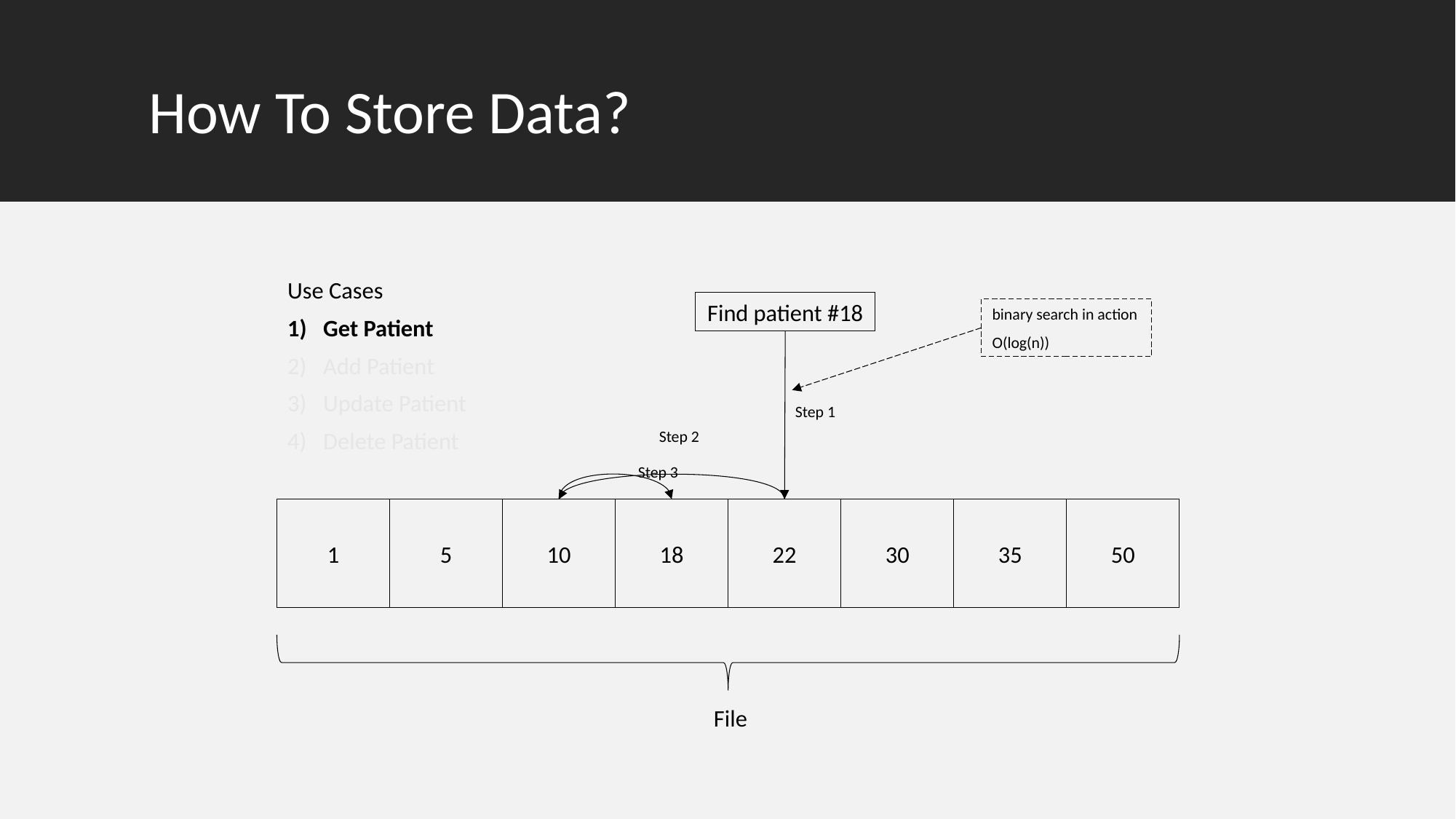

# How To Store Data?

Use Cases
Get Patient
Add Patient
Update Patient
Delete Patient
Find patient #18
binary search in action
O(log(n))
Step 1
Step 2
Step 3
1
5
10
18
22
30
35
50
File